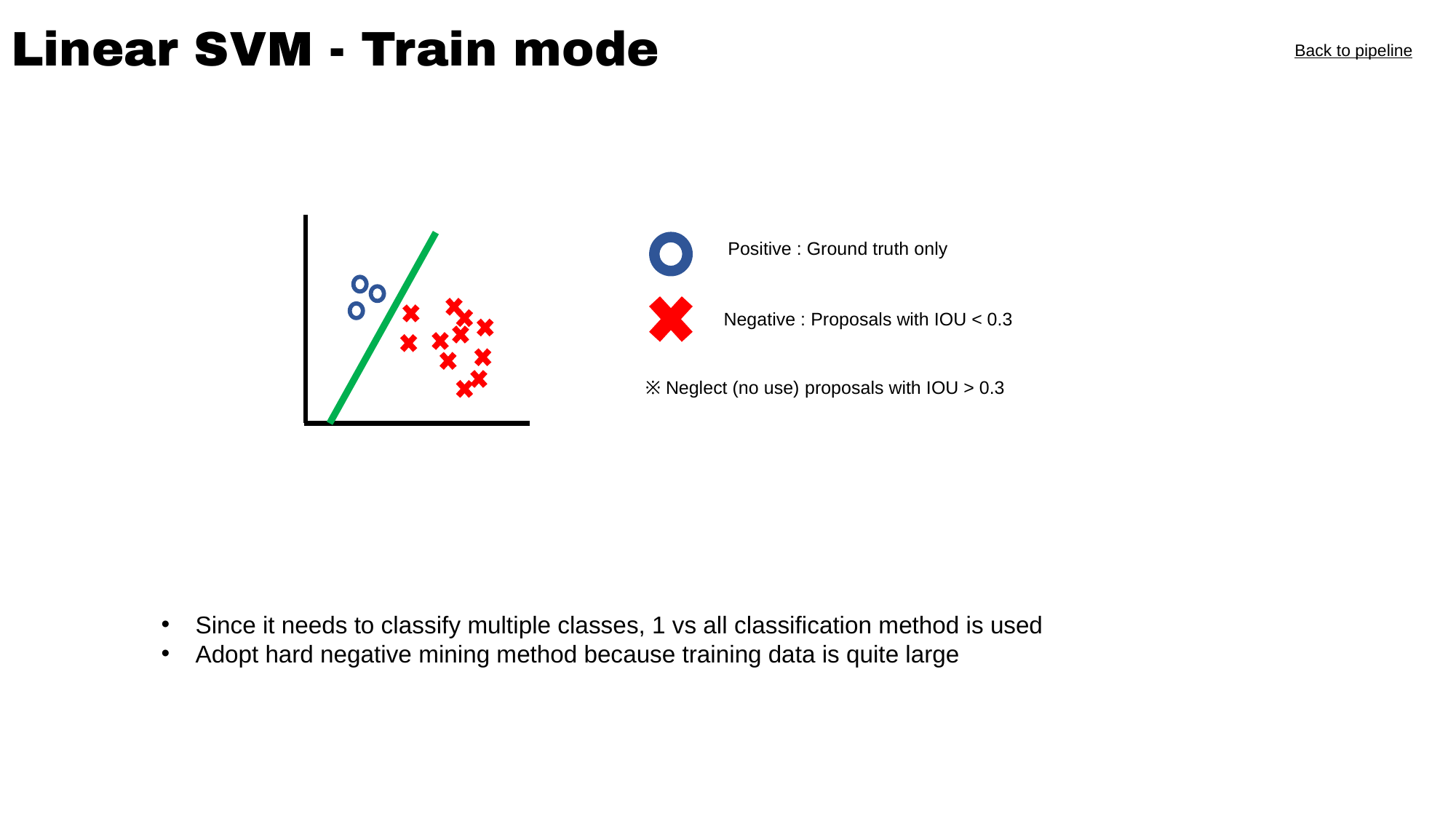

# Linear SVM - Train mode
Back to pipeline

Positive : Ground truth only

Negative : Proposals with IOU < 0.3
※ Neglect (no use) proposals with IOU > 0.3
Since it needs to classify multiple classes, 1 vs all classification method is used
Adopt hard negative mining method because training data is quite large